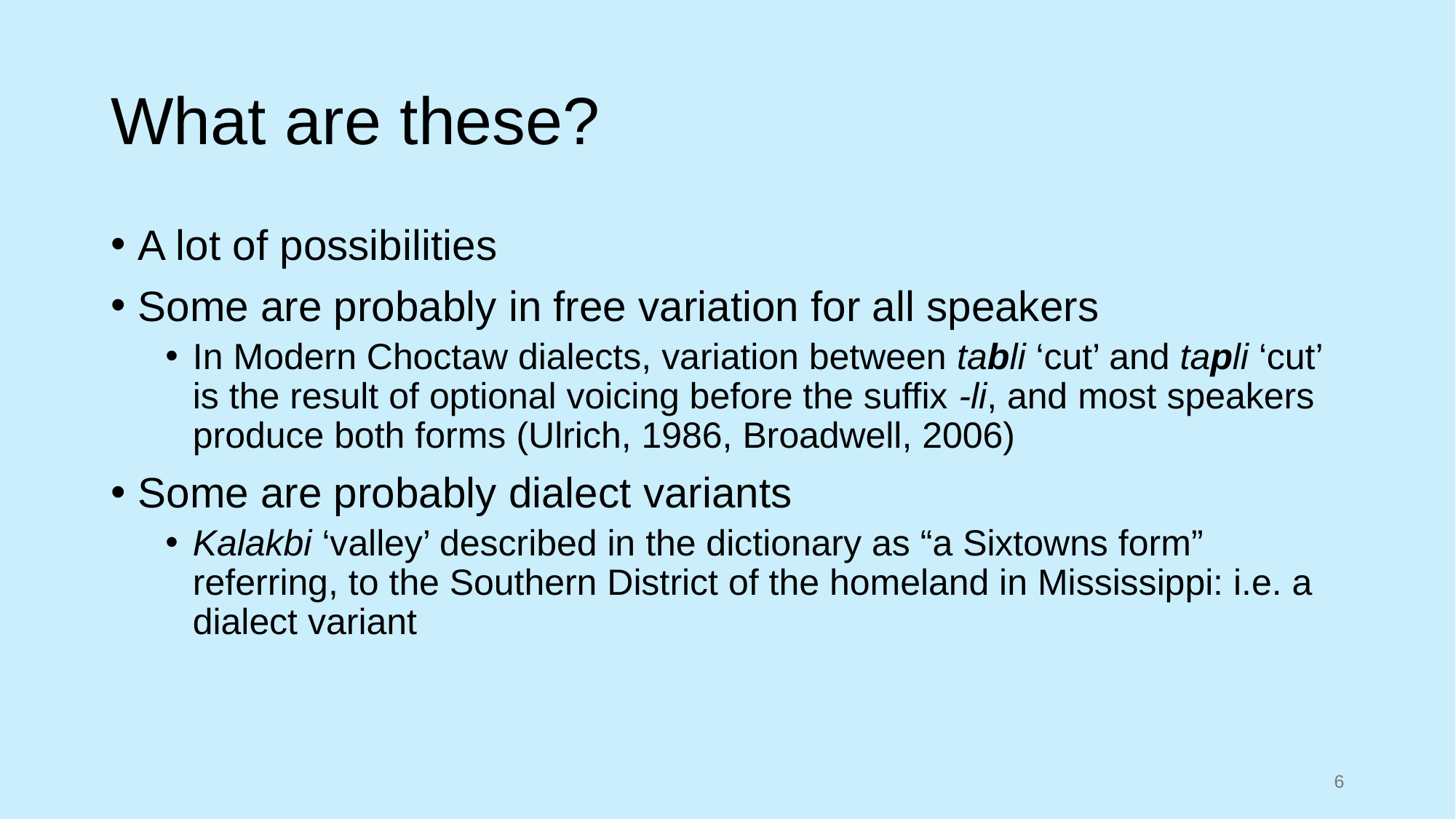

# What are these?
A lot of possibilities
Some are probably in free variation for all speakers
In Modern Choctaw dialects, variation between tabli ‘cut’ and tapli ‘cut’ is the result of optional voicing before the suffix -li, and most speakers produce both forms (Ulrich, 1986, Broadwell, 2006)
Some are probably dialect variants
Kalakbi ‘valley’ described in the dictionary as “a Sixtowns form” referring, to the Southern District of the homeland in Mississippi: i.e. a dialect variant
6